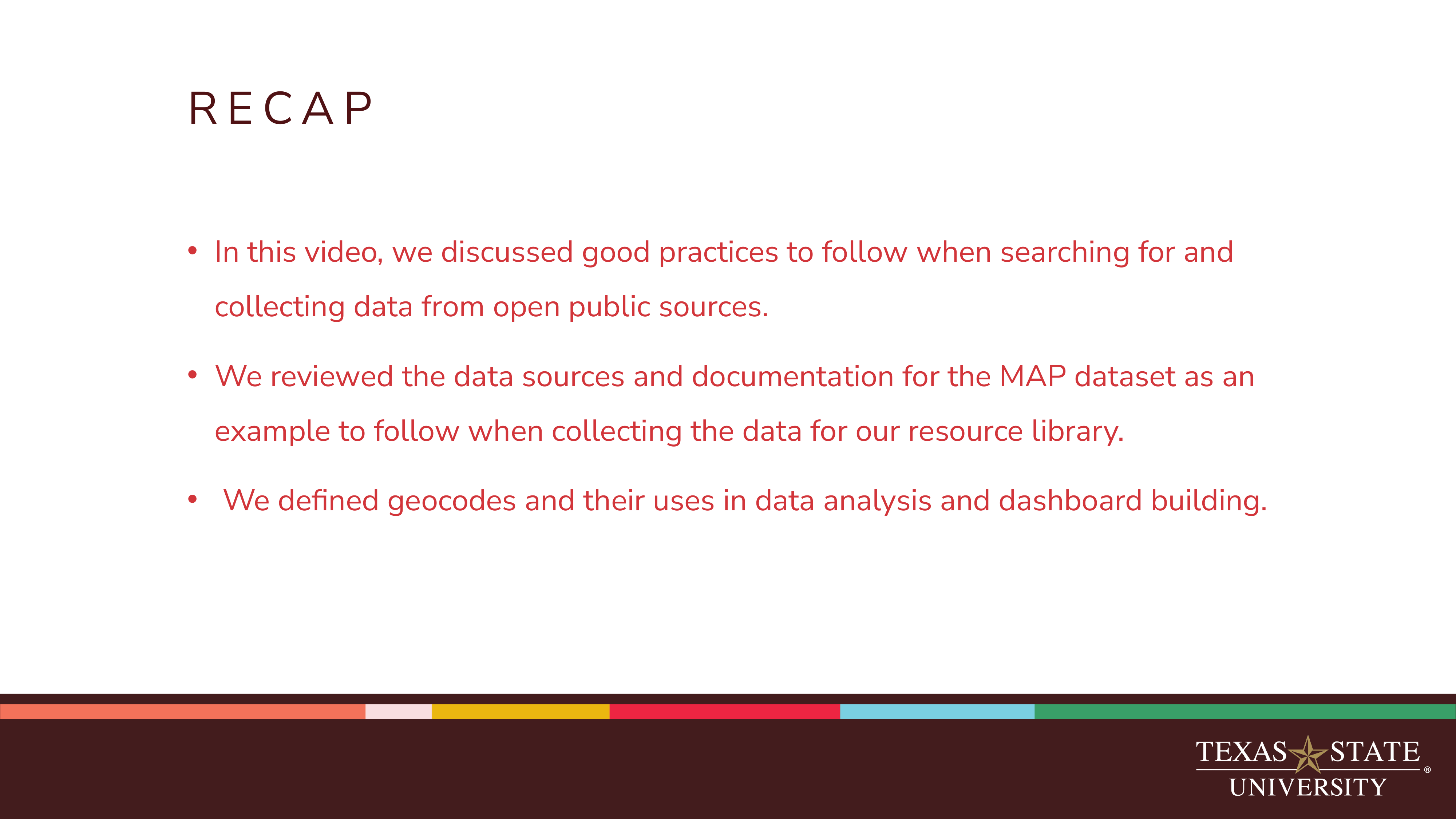

# RECAP
In this video, we discussed good practices to follow when searching for and collecting data from open public sources.
We reviewed the data sources and documentation for the MAP dataset as an example to follow when collecting the data for our resource library.
 We defined geocodes and their uses in data analysis and dashboard building.